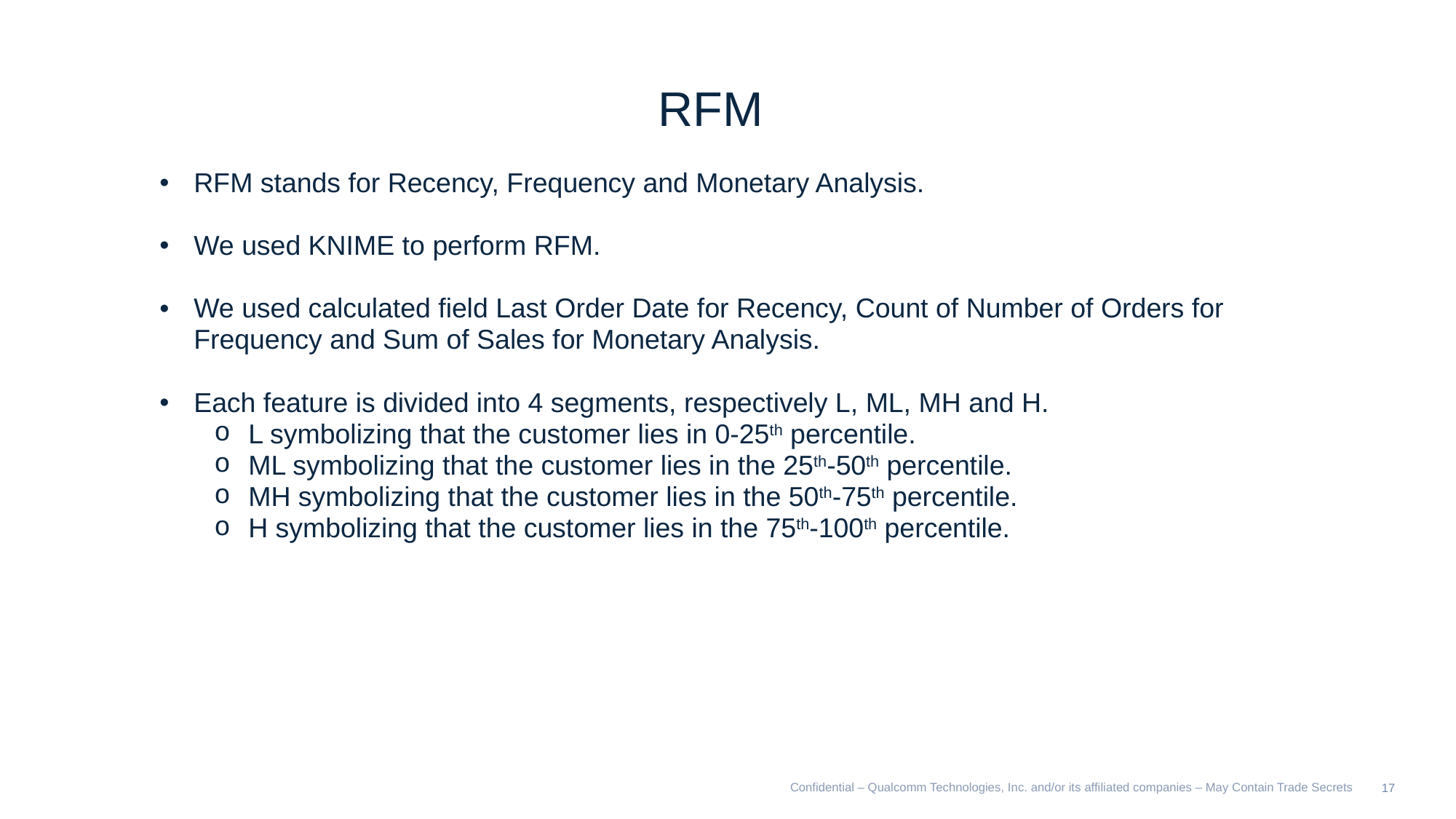

# RFM
RFM stands for Recency, Frequency and Monetary Analysis.

We used KNIME to perform RFM.

We used calculated field Last Order Date for Recency, Count of Number of Orders for Frequency and Sum of Sales for Monetary Analysis.

Each feature is divided into 4 segments, respectively L, ML, MH and H.
L symbolizing that the customer lies in 0-25th percentile.
ML symbolizing that the customer lies in the 25th-50th percentile.
MH symbolizing that the customer lies in the 50th-75th percentile.
H symbolizing that the customer lies in the 75th-100th percentile.